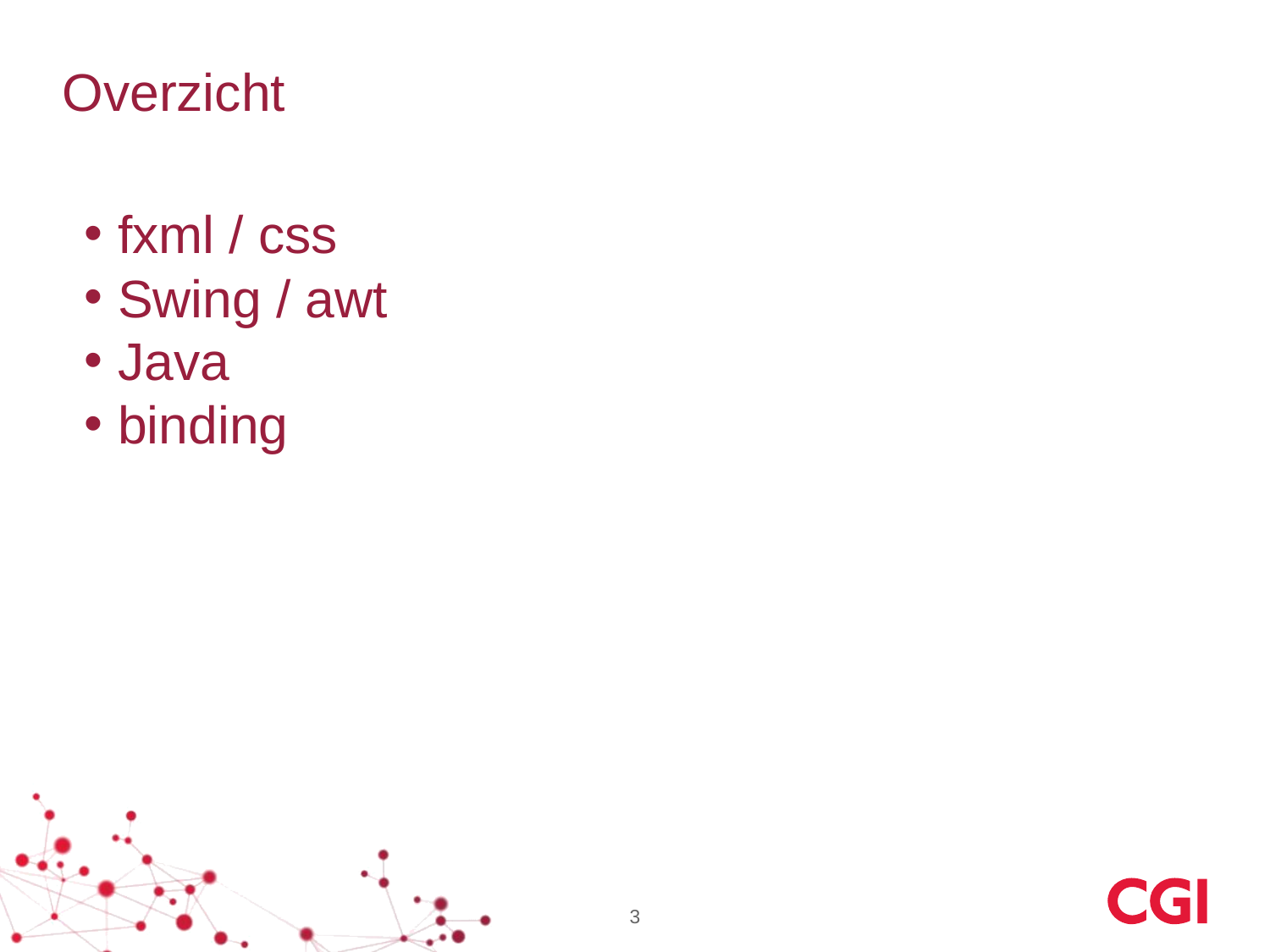

# Overzicht
 fxml / css
 Swing / awt
 Java
 binding
3